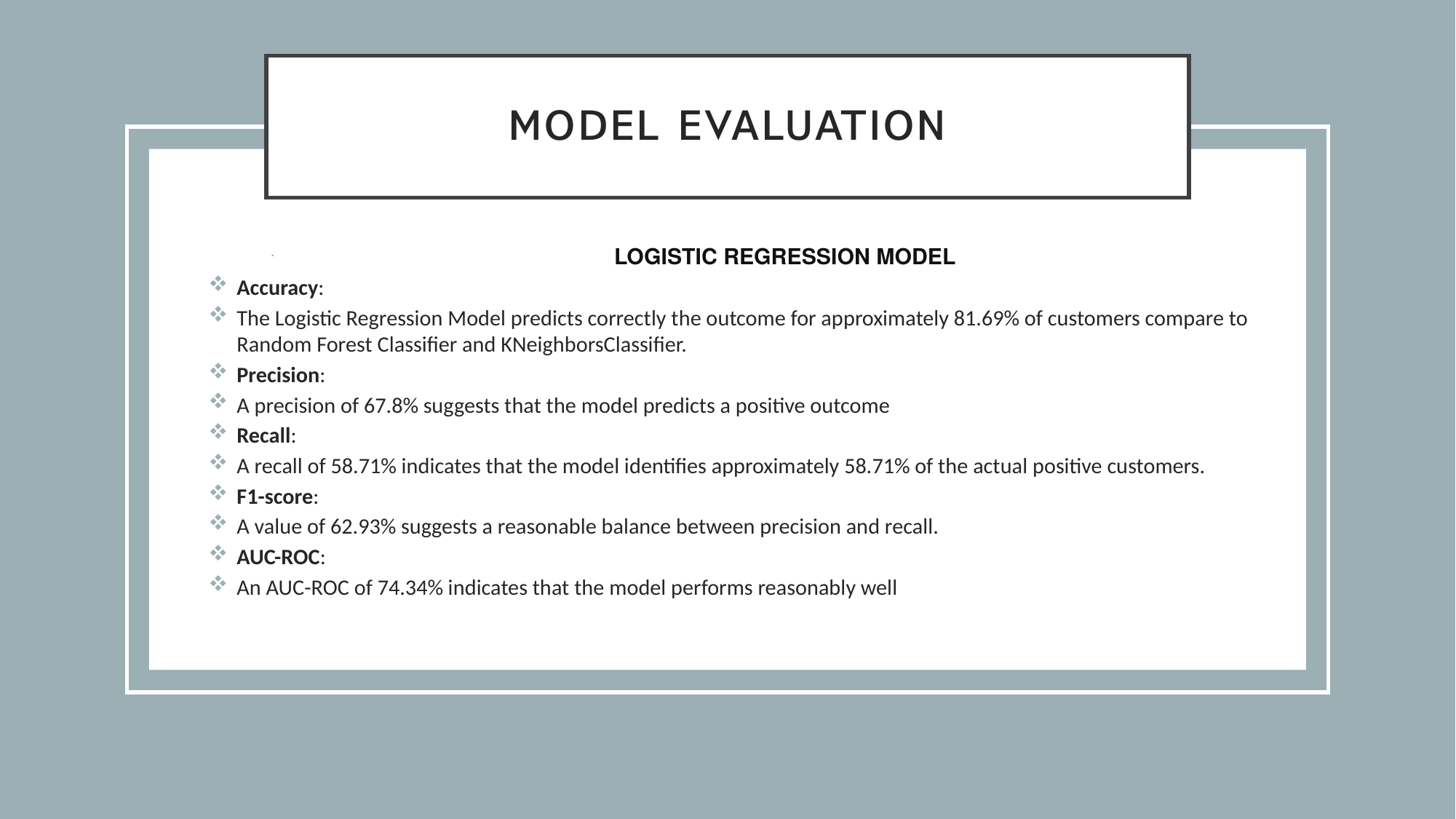

# Model Evaluation

                           LOGISTIC REGRESSION MODEL
Accuracy:
The Logistic Regression Model predicts correctly the outcome for approximately 81.69% of customers compare to Random Forest Classifier and KNeighborsClassifier.
Precision:
A precision of 67.8% suggests that the model predicts a positive outcome
Recall:
A recall of 58.71% indicates that the model identifies approximately 58.71% of the actual positive customers.
F1-score:
A value of 62.93% suggests a reasonable balance between precision and recall.
AUC-ROC:
An AUC-ROC of 74.34% indicates that the model performs reasonably well